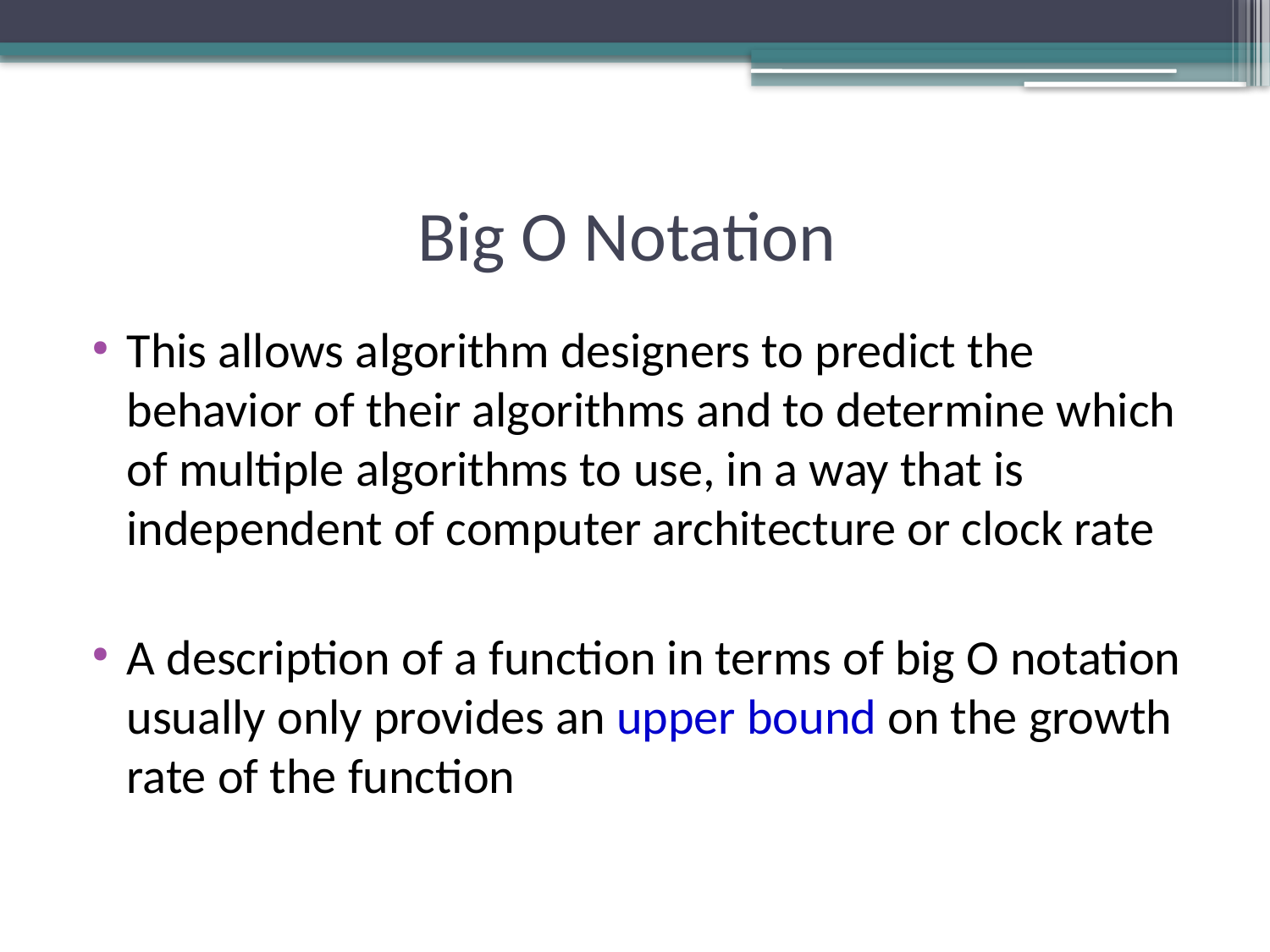

# Big O Notation
This allows algorithm designers to predict the behavior of their algorithms and to determine which of multiple algorithms to use, in a way that is independent of computer architecture or clock rate

A description of a function in terms of big O notation usually only provides an upper bound on the growth rate of the function